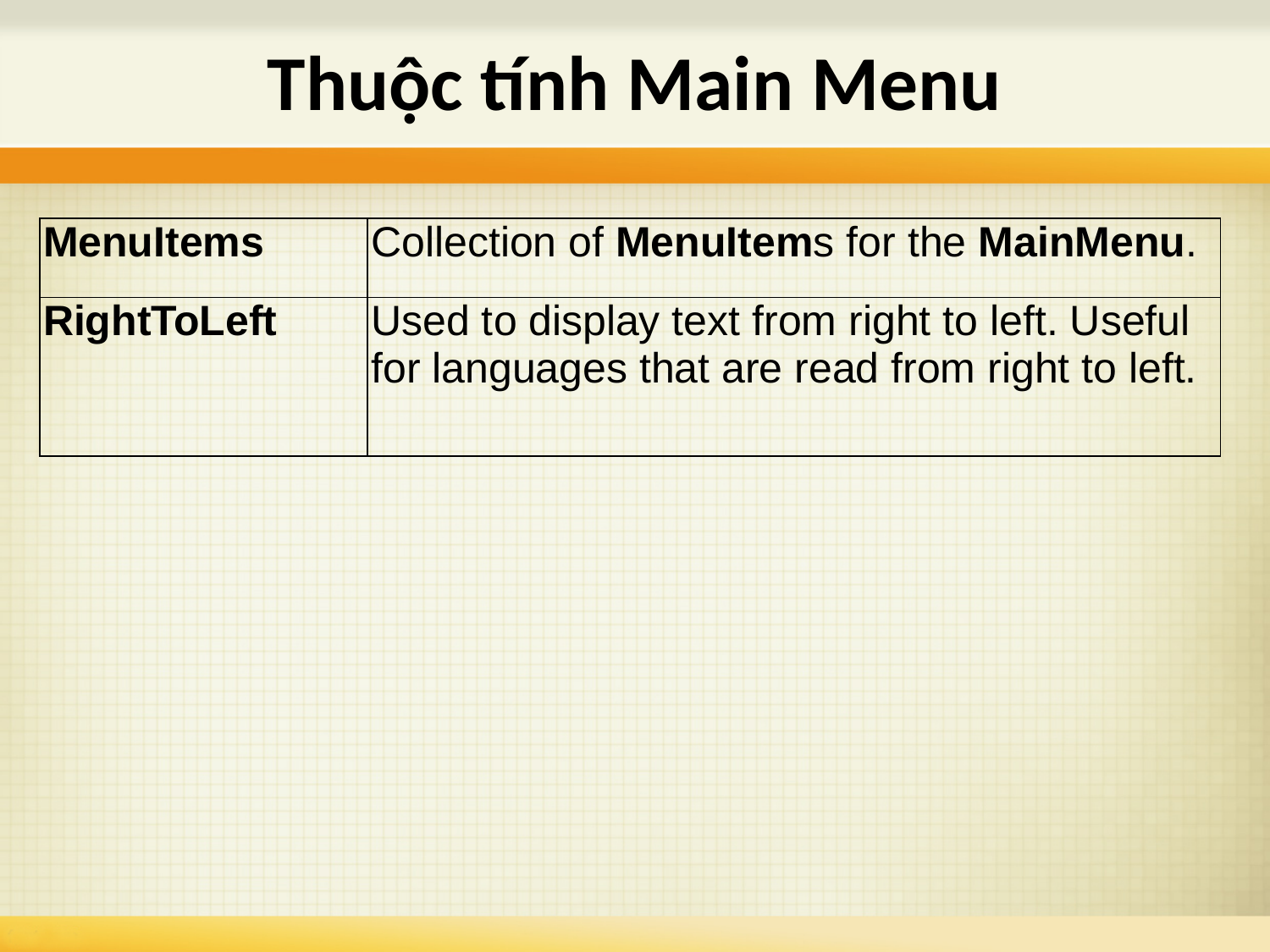

# Thuộc tính Main Menu
| MenuItems | Collection of MenuItems for the MainMenu. |
| --- | --- |
| RightToLeft | Used to display text from right to left. Useful for languages that are read from right to left. |